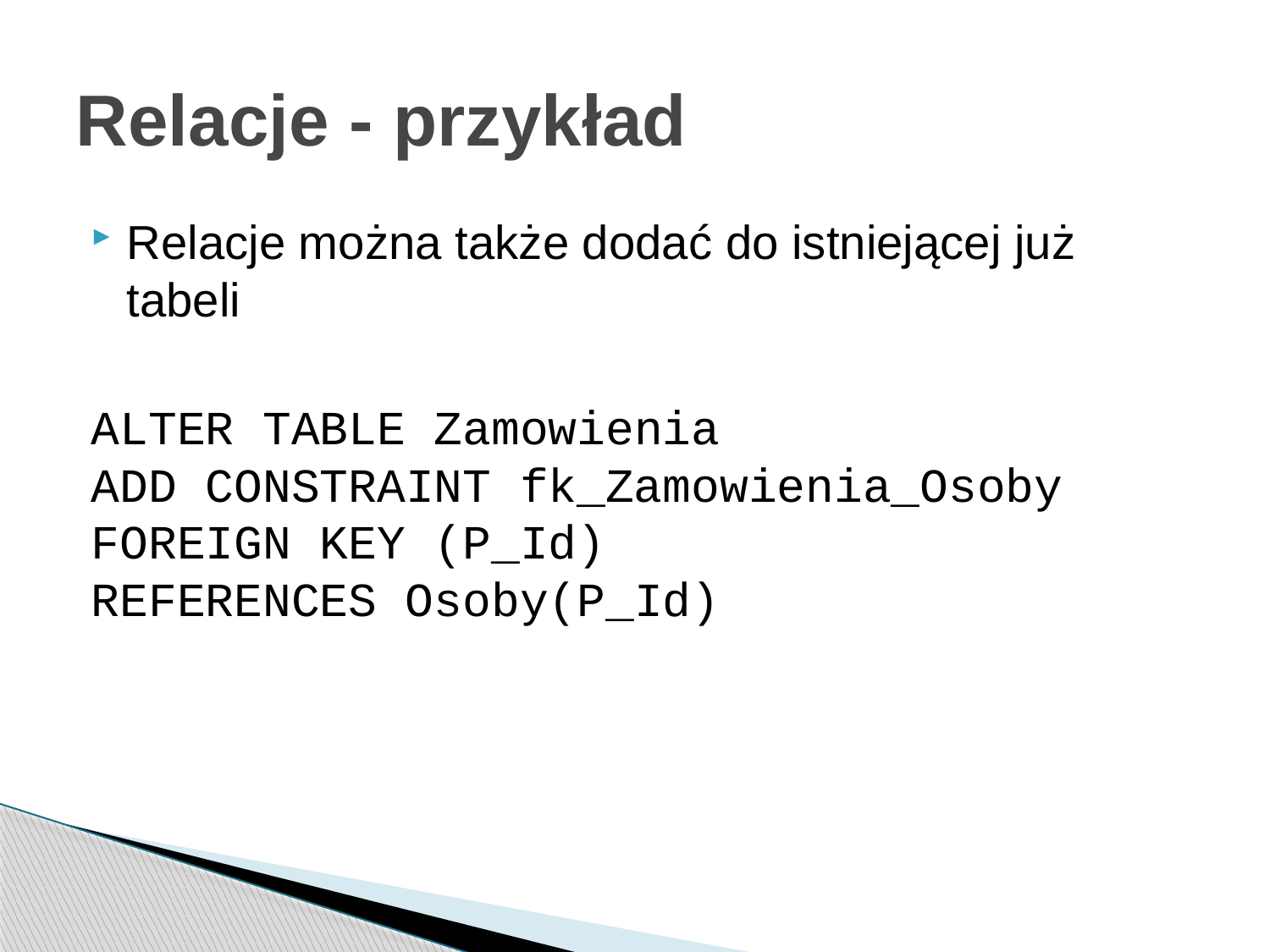

# Relacje - przykład
Relacje można także dodać do istniejącej już tabeli

ALTER TABLE Zamowienia
ADD CONSTRAINT fk_Zamowienia_Osoby
FOREIGN KEY (P_Id)
REFERENCES Osoby(P_Id)